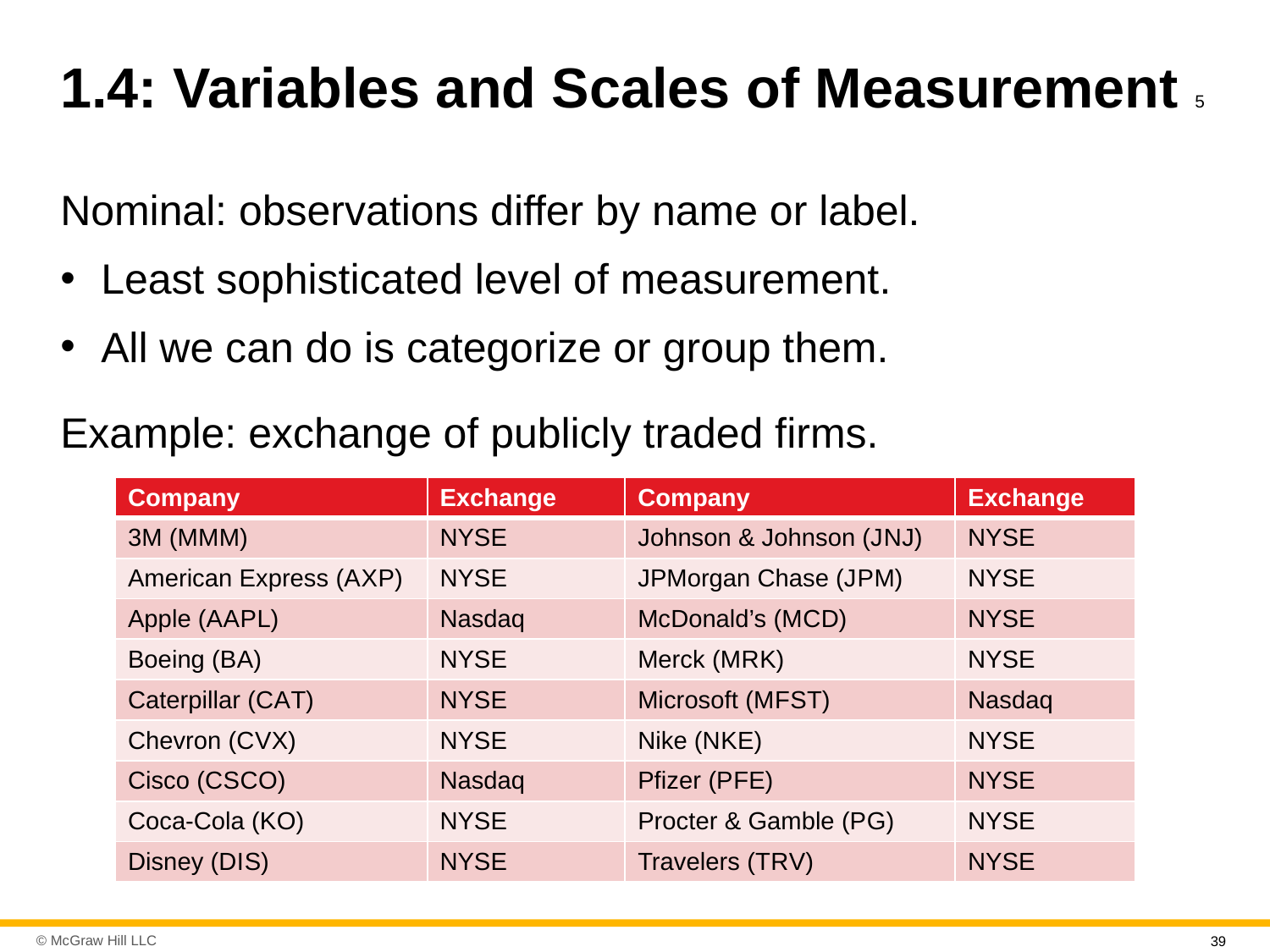

# 1.4: Variables and Scales of Measurement 5
Nominal: observations differ by name or label.
Least sophisticated level of measurement.
All we can do is categorize or group them.
Example: exchange of publicly traded firms.
| Company | Exchange | Company | Exchange |
| --- | --- | --- | --- |
| 3M (M M M) | NYSE | Johnson & Johnson (J N J) | NYSE |
| American Express (A X P) | NYSE | JPMorgan Chase (J P M) | NYSE |
| Apple (A A P L) | Nasdaq | McDonald’s (M C D) | NYSE |
| Boeing (B A) | NYSE | Merck (M R K) | NYSE |
| Caterpillar (C A T) | NYSE | Microsoft (M F S T) | Nasdaq |
| Chevron (C V X) | NYSE | Nike (N K E) | NYSE |
| Cisco (C S C O) | Nasdaq | Pfizer (P F E) | NYSE |
| Coca-Cola (K O) | NYSE | Procter & Gamble (P G) | NYSE |
| Disney (D I S) | NYSE | Travelers (T R V) | NYSE |
39